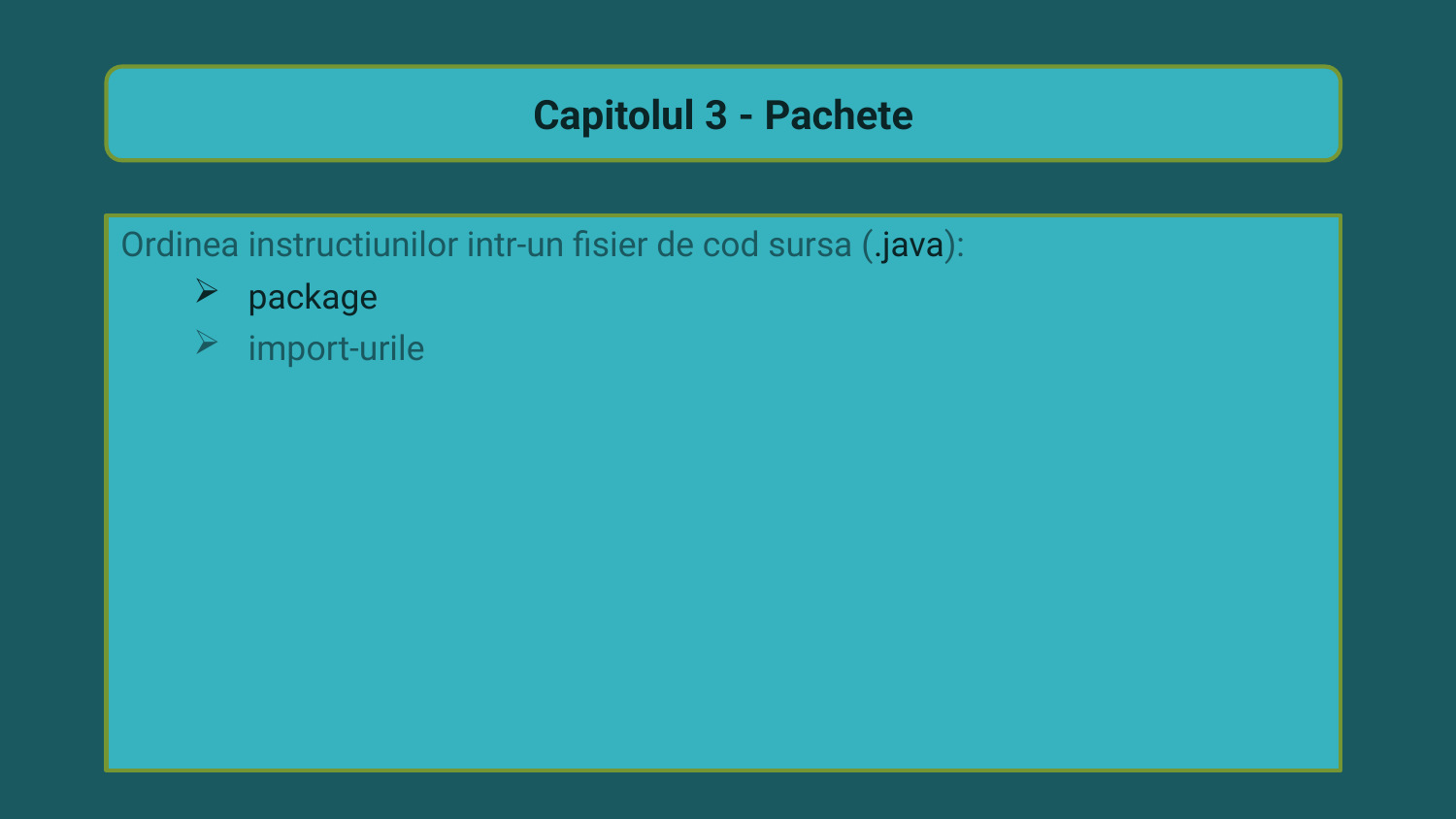

Capitolul 3 - Pachete
Ordinea instructiunilor intr-un fisier de cod sursa (.java):
package
import-urile